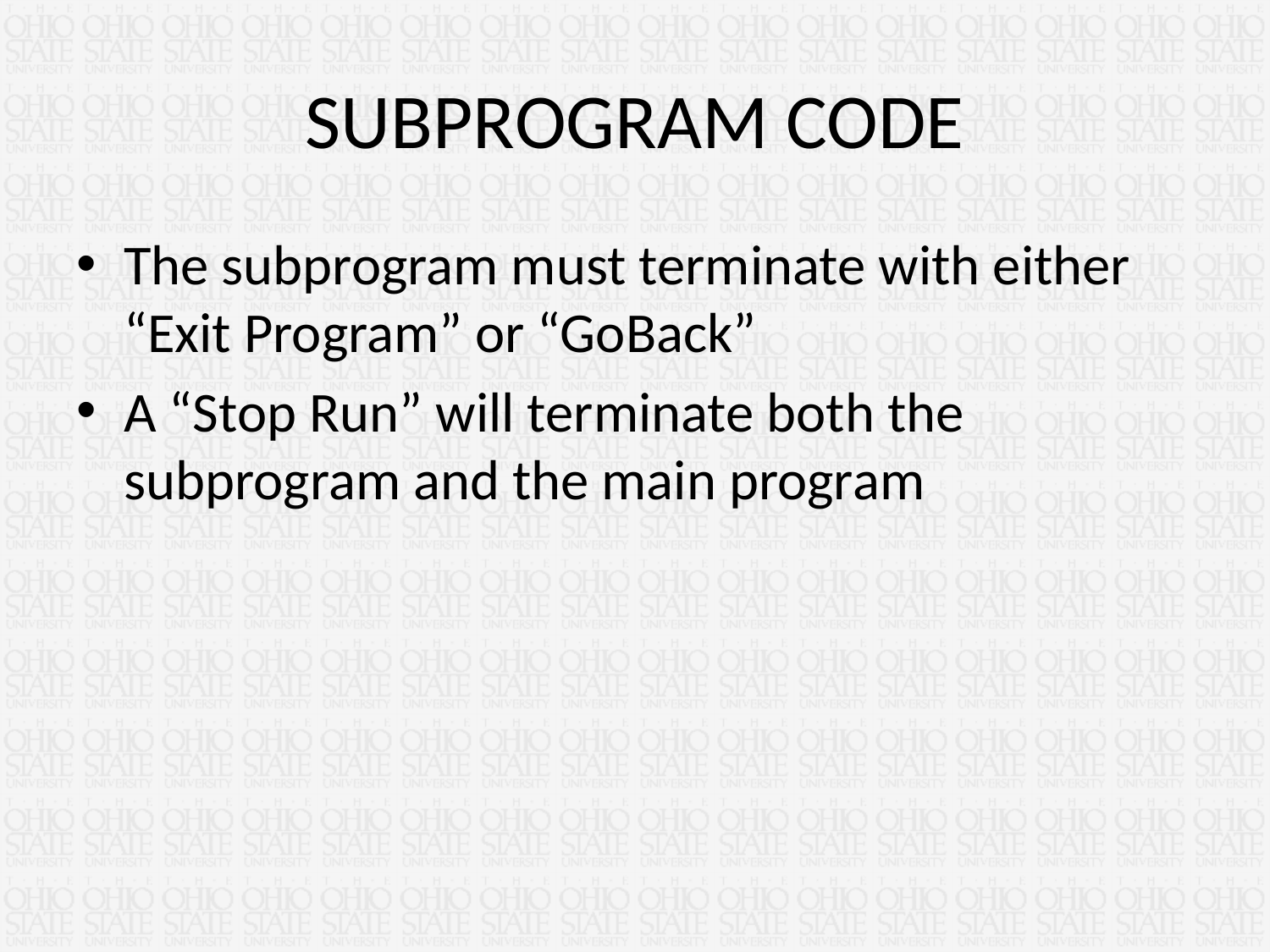

# SUBPROGRAM CODE
The subprogram must terminate with either “Exit Program” or “GoBack”
A “Stop Run” will terminate both the subprogram and the main program